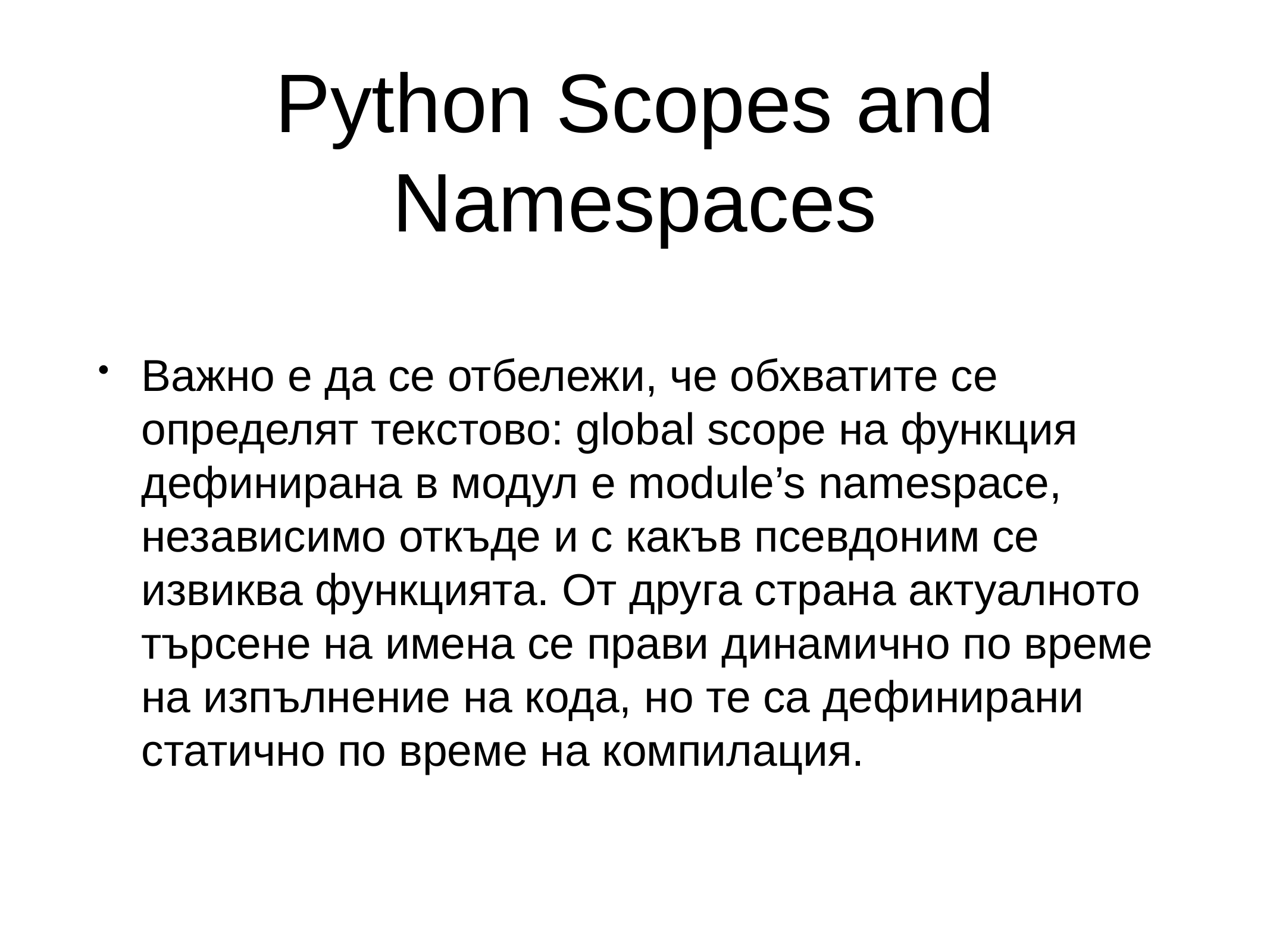

# Python Scopes and Namespaces
Важно е да се отбележи, че обхватите се определят текстово: global scope на функция дефинирана в модул е module’s namespace, независимо откъде и с какъв псевдоним се извиква функцията. От друга страна актуалното търсене на имена се прави динамично по време на изпълнение на кода, но те са дефинирани статично по време на компилация.